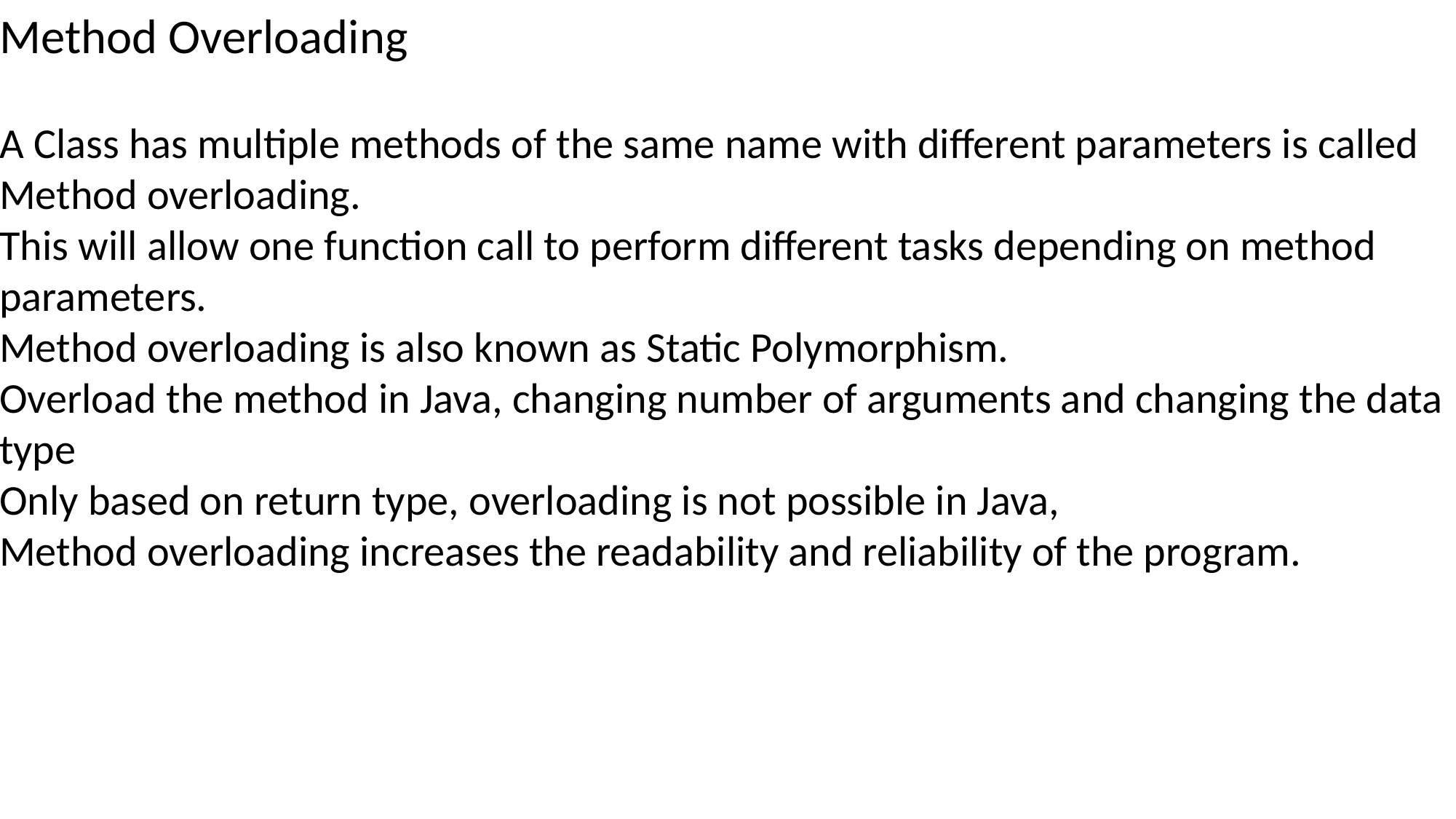

Method Overloading
A Class has multiple methods of the same name with different parameters is called Method overloading.
This will allow one function call to perform different tasks depending on method parameters.
Method overloading is also known as Static Polymorphism.
Overload the method in Java, changing number of arguments and changing the data type
Only based on return type, overloading is not possible in Java,
Method overloading increases the readability and reliability of the program.